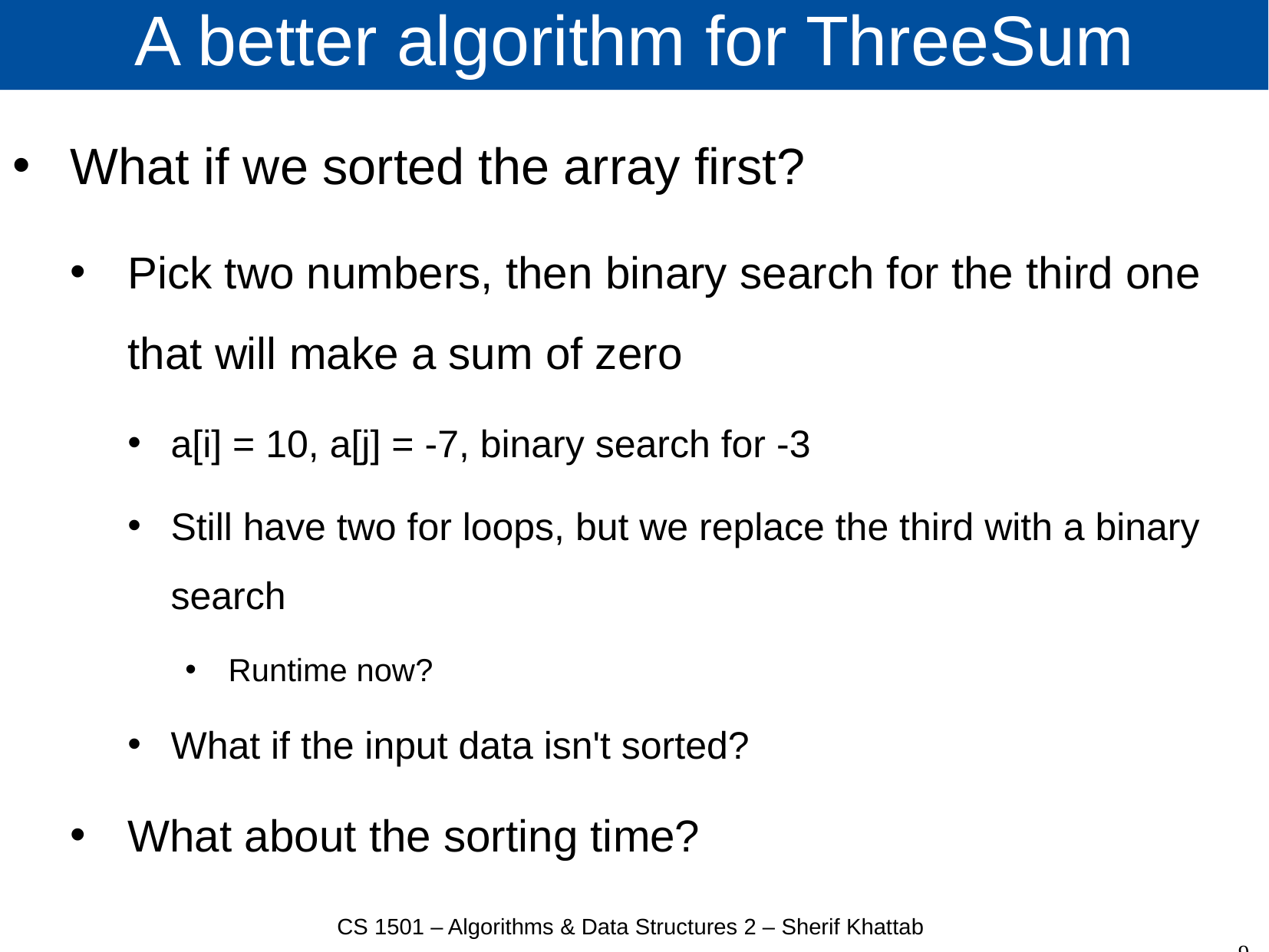

# A better algorithm for ThreeSum
What if we sorted the array first?
Pick two numbers, then binary search for the third one that will make a sum of zero
a[i] = 10, a[j] = -7, binary search for -3
Still have two for loops, but we replace the third with a binary search
Runtime now?
What if the input data isn't sorted?
What about the sorting time?
CS 1501 – Algorithms & Data Structures 2 – Sherif Khattab
9